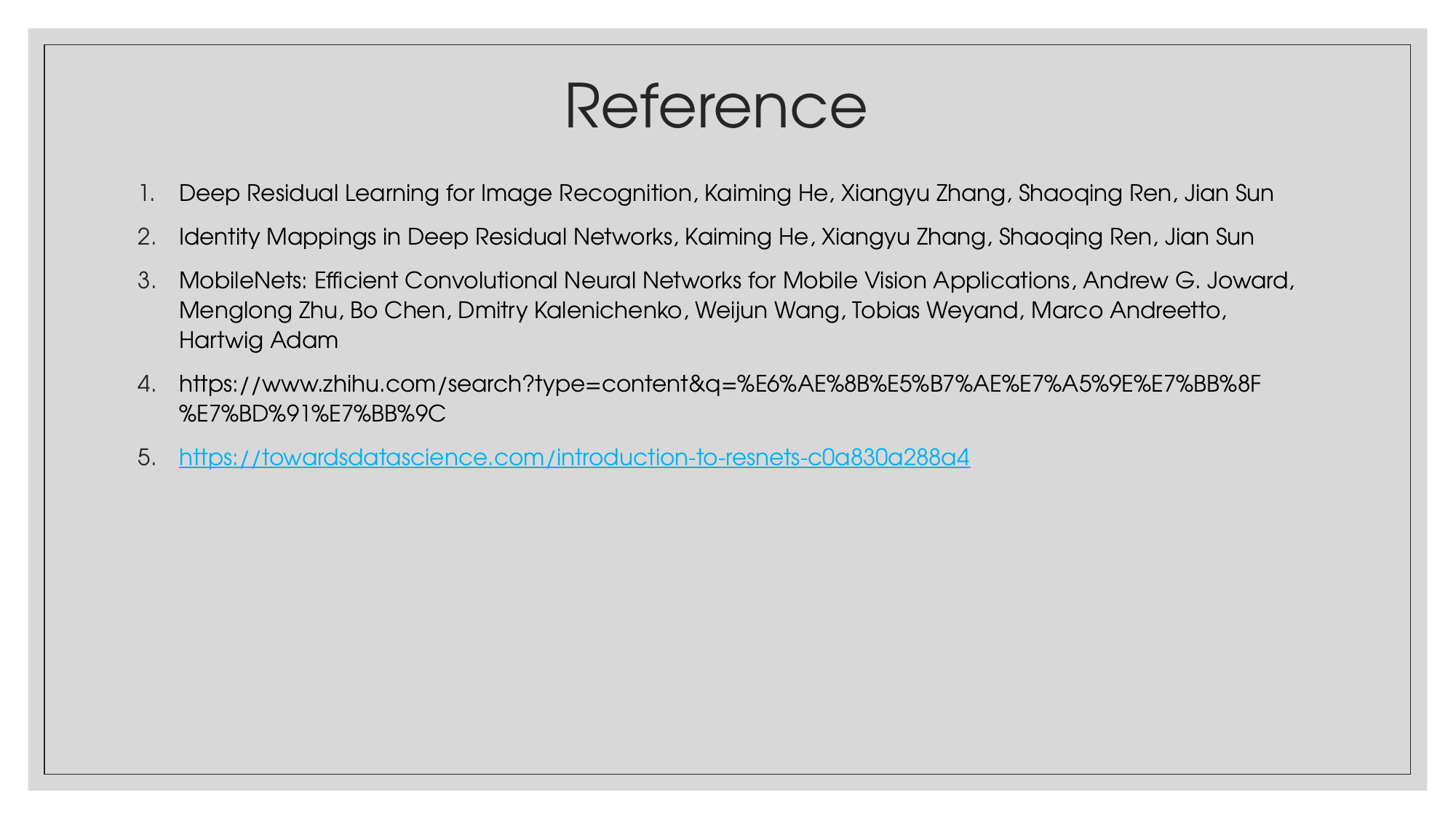

# Reference
Deep Residual Learning for Image Recognition, Kaiming He, Xiangyu Zhang, Shaoqing Ren, Jian Sun
Identity Mappings in Deep Residual Networks, Kaiming He, Xiangyu Zhang, Shaoqing Ren, Jian Sun
MobileNets: Efficient Convolutional Neural Networks for Mobile Vision Applications, Andrew G. Joward, Menglong Zhu, Bo Chen, Dmitry Kalenichenko, Weijun Wang, Tobias Weyand, Marco Andreetto, Hartwig Adam
https://www.zhihu.com/search?type=content&q=%E6%AE%8B%E5%B7%AE%E7%A5%9E%E7%BB%8F%E7%BD%91%E7%BB%9C
https://towardsdatascience.com/introduction-to-resnets-c0a830a288a4